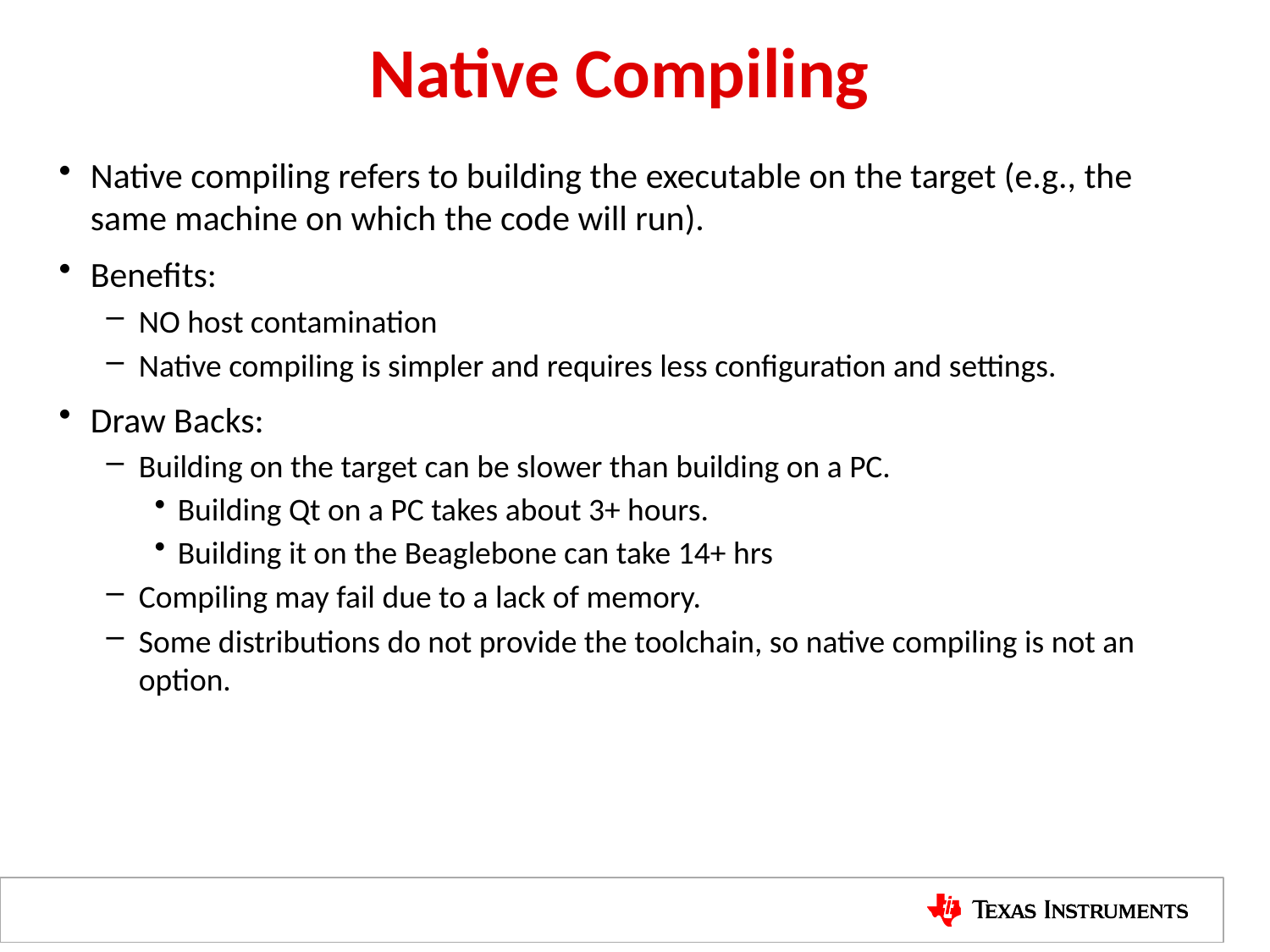

# Native Compiling
Native compiling refers to building the executable on the target (e.g., the same machine on which the code will run).
Benefits:
NO host contamination
Native compiling is simpler and requires less configuration and settings.
Draw Backs:
Building on the target can be slower than building on a PC.
Building Qt on a PC takes about 3+ hours.
Building it on the Beaglebone can take 14+ hrs
Compiling may fail due to a lack of memory.
Some distributions do not provide the toolchain, so native compiling is not an option.